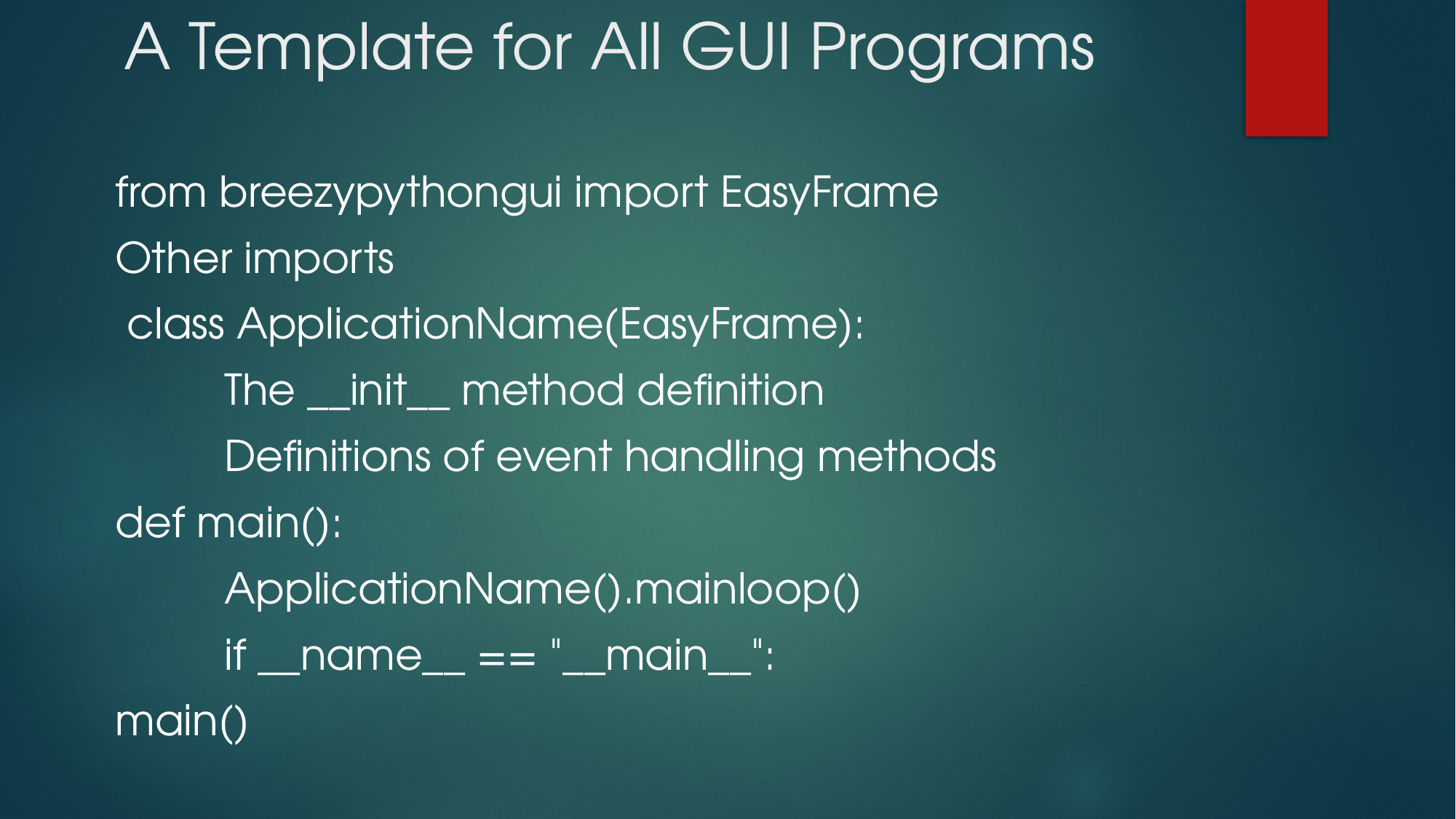

# A Template for All GUI Programs
from breezypythongui import EasyFrame
Other imports
 class ApplicationName(EasyFrame):
	The __init__ method definition
	Definitions of event handling methods
def main():
	ApplicationName().mainloop()
	if __name__ == "__main__":
main()